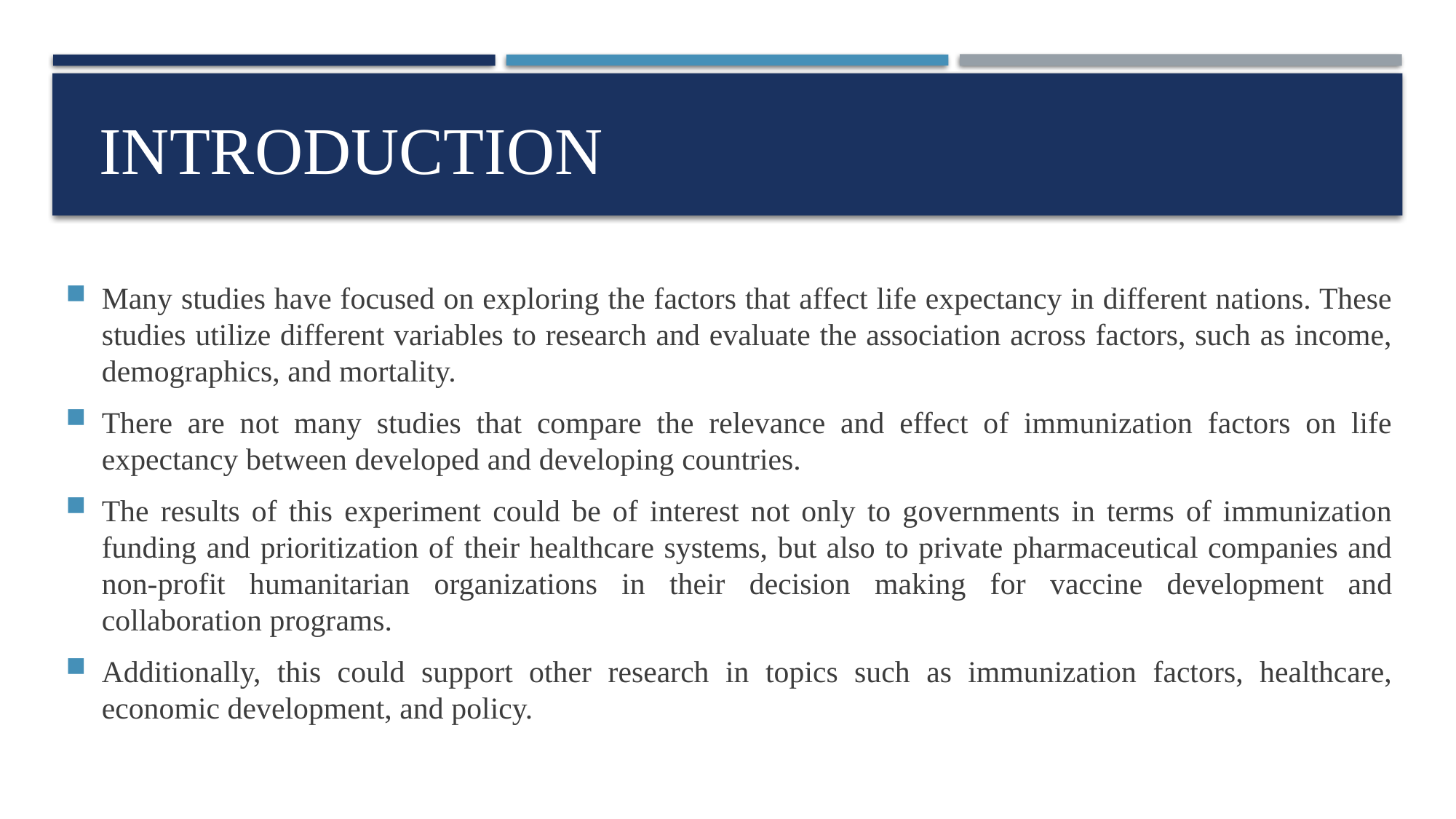

# INTRODUCTION
Many studies have focused on exploring the factors that affect life expectancy in different nations. These studies utilize different variables to research and evaluate the association across factors, such as income, demographics, and mortality.
There are not many studies that compare the relevance and effect of immunization factors on life expectancy between developed and developing countries.
The results of this experiment could be of interest not only to governments in terms of immunization funding and prioritization of their healthcare systems, but also to private pharmaceutical companies and non-profit humanitarian organizations in their decision making for vaccine development and collaboration programs.
Additionally, this could support other research in topics such as immunization factors, healthcare, economic development, and policy.